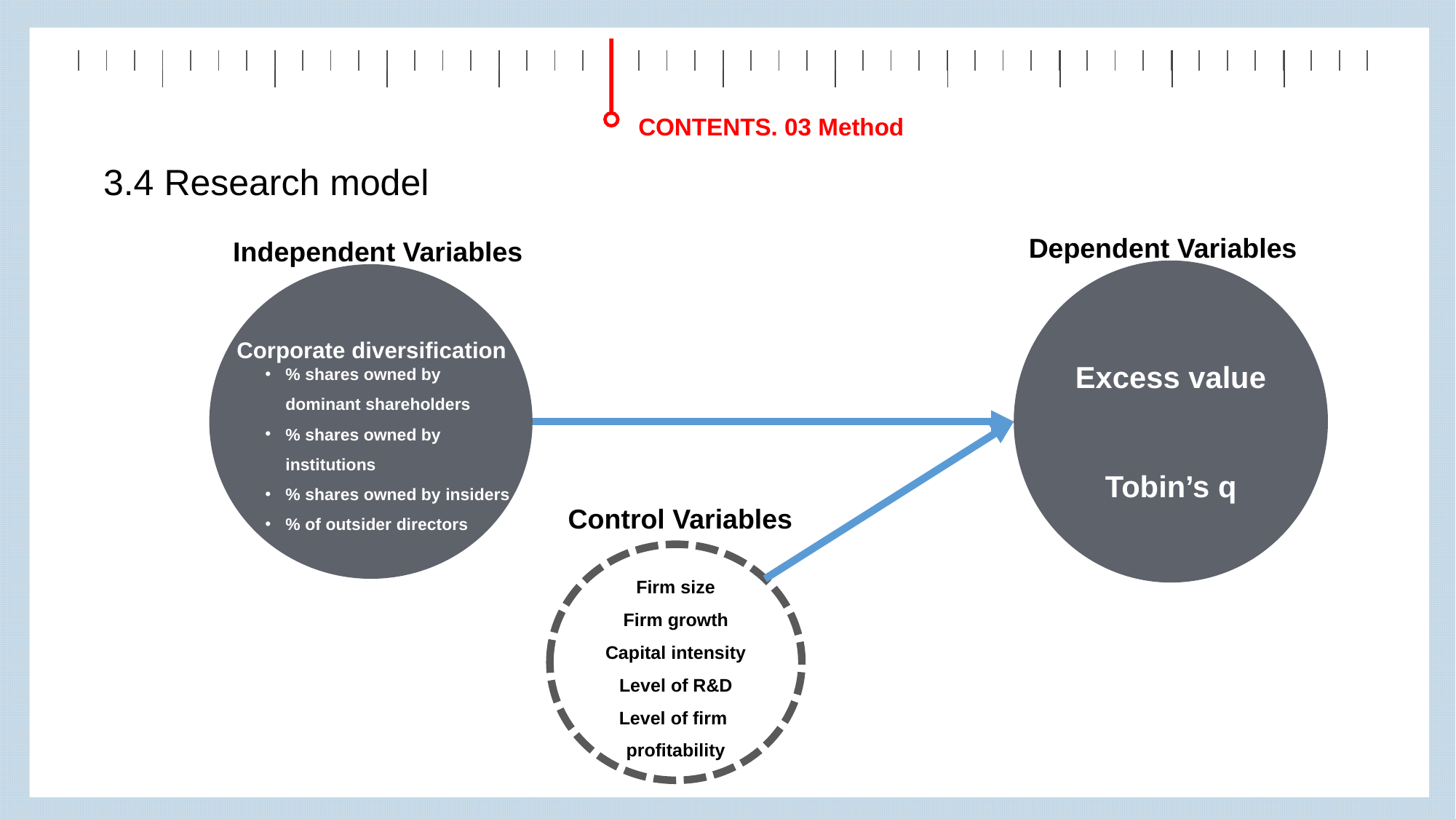

|  |  |  |  |  |  |  |  |  |  |  |  |  |  |  |  |  |  |  |  |  |  |  |  |  |  |  |  |  |  |  |  |  |  |  |  |  |  |  |  |  |  |  |  |  |  |  |  |
| --- | --- | --- | --- | --- | --- | --- | --- | --- | --- | --- | --- | --- | --- | --- | --- | --- | --- | --- | --- | --- | --- | --- | --- | --- | --- | --- | --- | --- | --- | --- | --- | --- | --- | --- | --- | --- | --- | --- | --- | --- | --- | --- | --- | --- | --- | --- | --- |
|  |  |  |  |  |  |  |  |  |  |  |  |
| --- | --- | --- | --- | --- | --- | --- | --- | --- | --- | --- | --- |
CONTENTS. 03 Method
3.4 Research model

Dependent Variables
Independent Variables
Excess value

Tobin’s q

Control Variables

Corporate diversification

% shares owned by dominant shareholders
% shares owned by institutions
% shares owned by insiders
% of outsider directors

Firm size
Firm growth
Capital intensity
Level of R&D
Level of firm
profitability